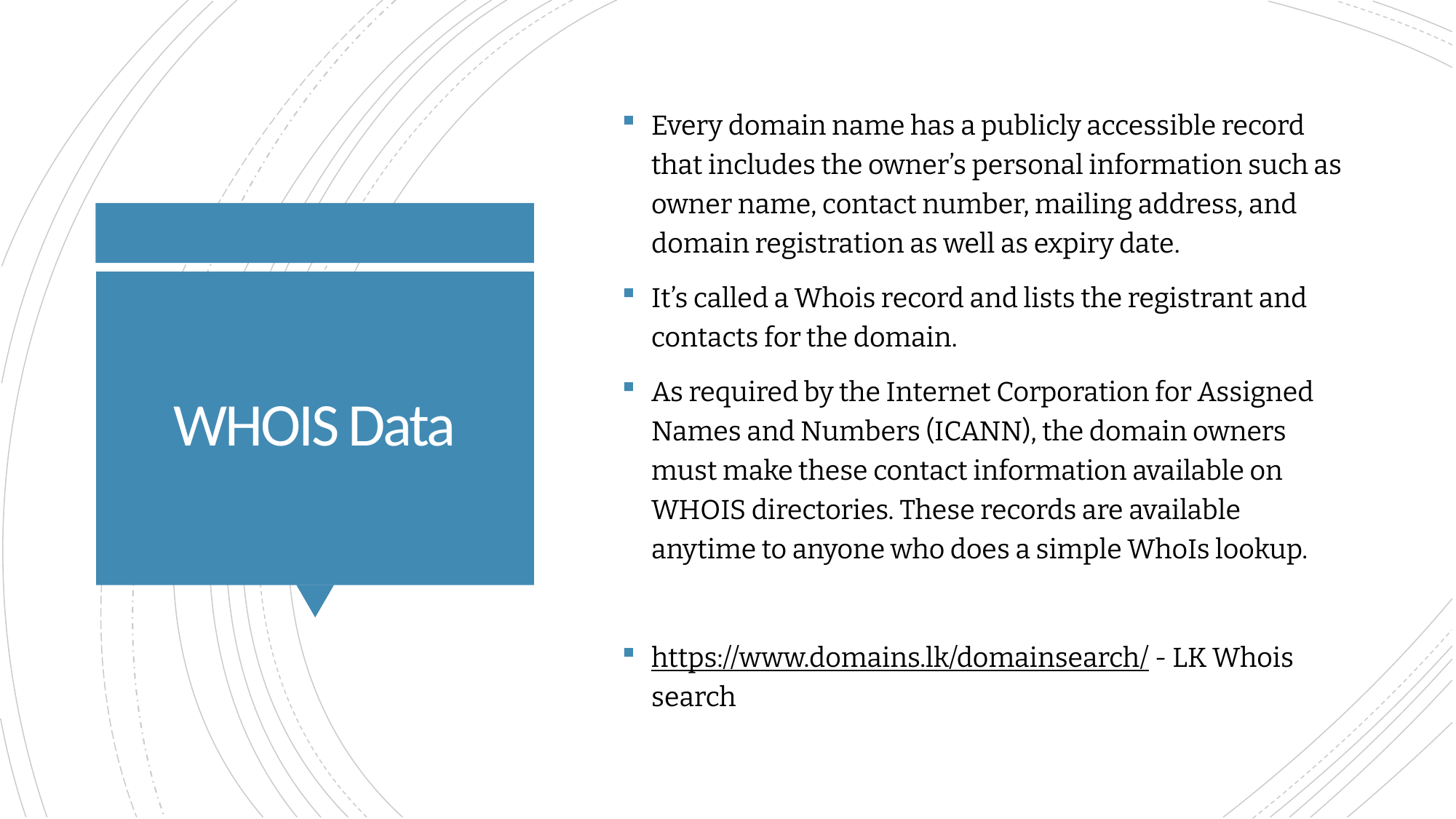

Every domain name has a publicly accessible record that includes the owner’s personal information such as owner name, contact number, mailing address, and domain registration as well as expiry date.
It’s called a Whois record and lists the registrant and contacts for the domain.
As required by the Internet Corporation for Assigned Names and Numbers (ICANN), the domain owners must make these contact information available on WHOIS directories. These records are available anytime to anyone who does a simple WhoIs lookup.

https://www.domains.lk/domainsearch/ - LK Whois search

# WHOIS Data